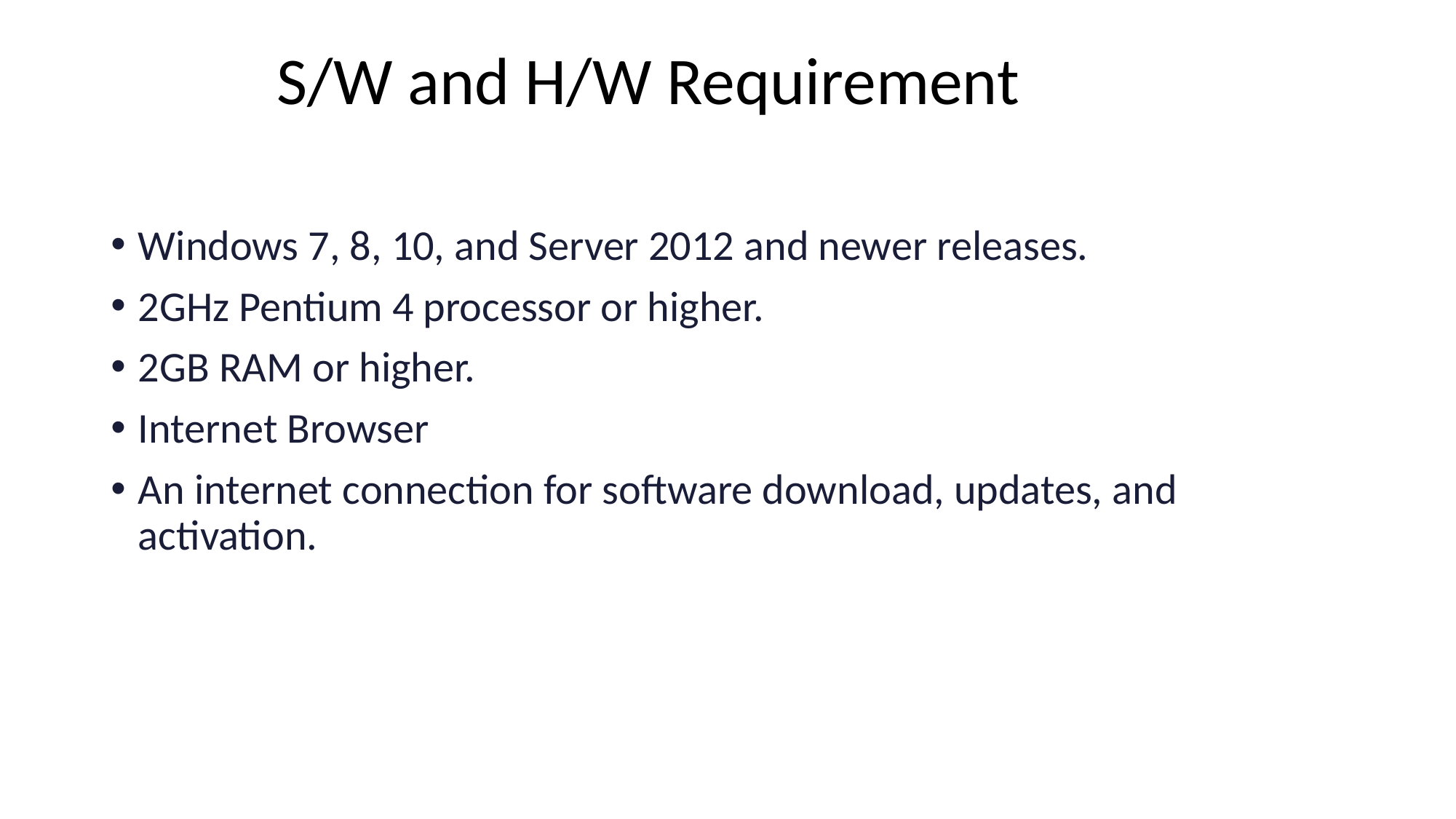

# S/W and H/W Requirement
Windows 7, 8, 10, and Server 2012 and newer releases.
2GHz Pentium 4 processor or higher.
2GB RAM or higher.
Internet Browser
An internet connection for software download, updates, and activation.